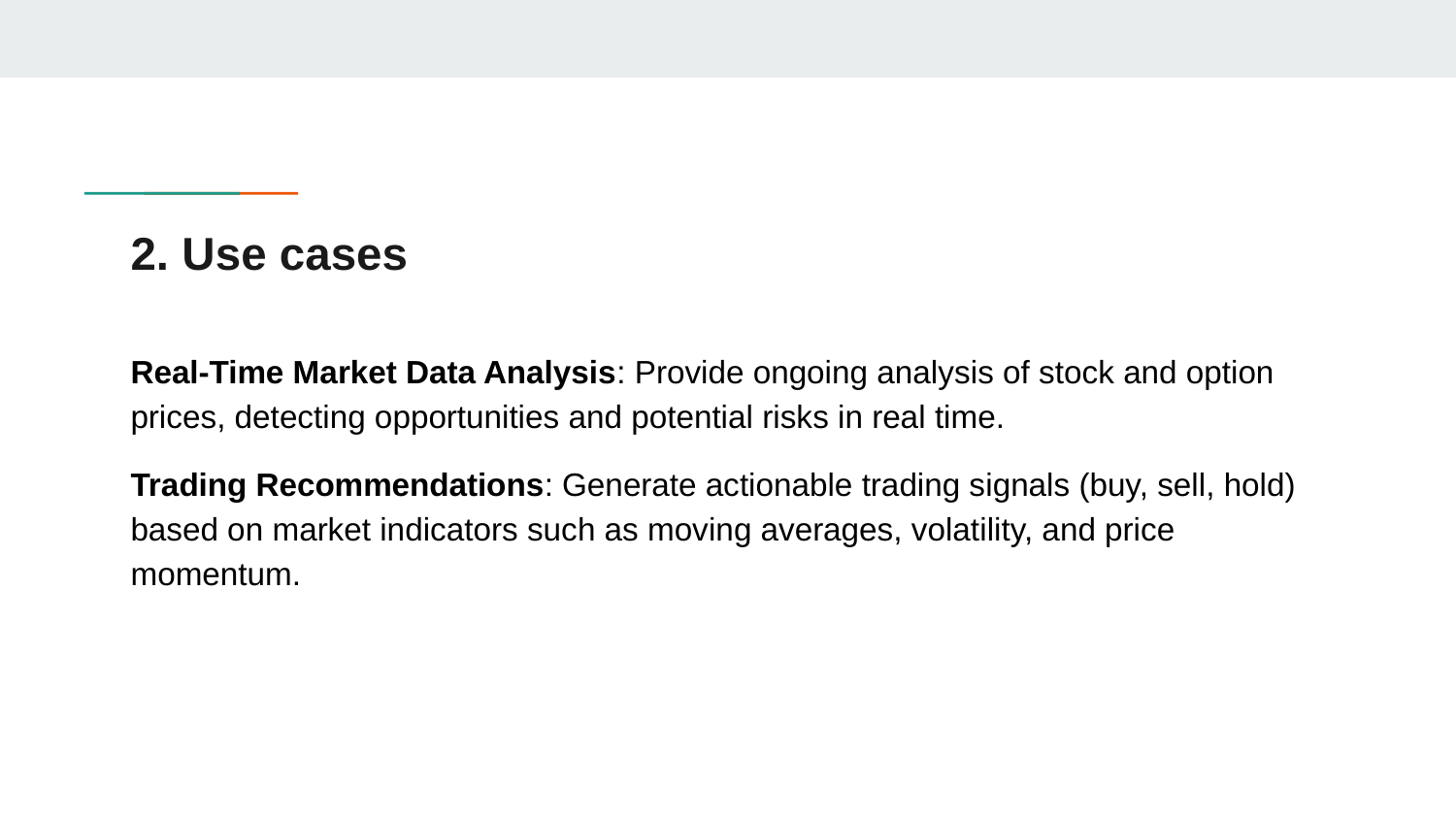

# 2. Use cases
Real-Time Market Data Analysis: Provide ongoing analysis of stock and option prices, detecting opportunities and potential risks in real time.
Trading Recommendations: Generate actionable trading signals (buy, sell, hold) based on market indicators such as moving averages, volatility, and price momentum.